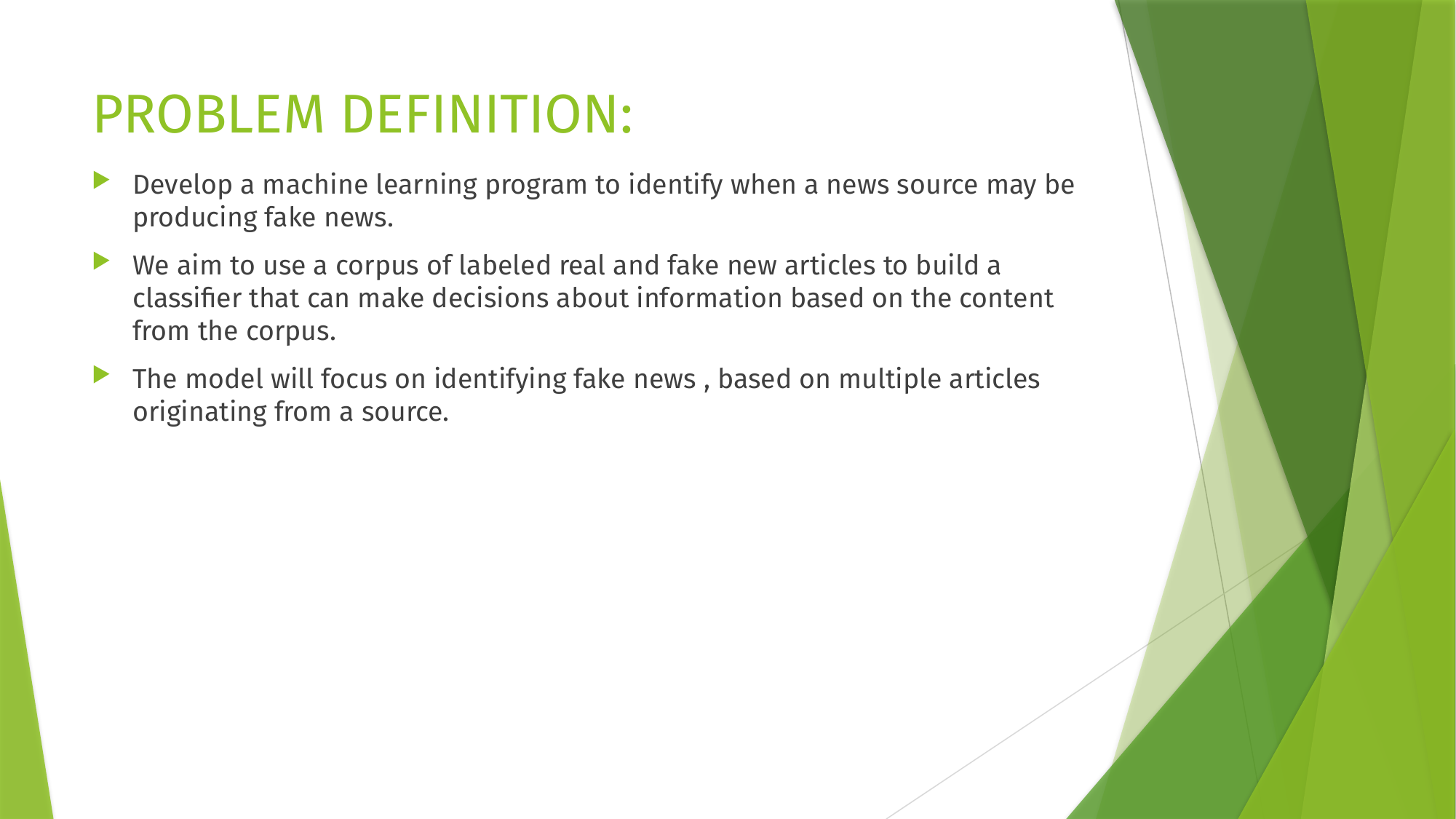

# PROBLEM DEFINITION:
Develop a machine learning program to identify when a news source may be producing fake news.
We aim to use a corpus of labeled real and fake new articles to build a classifier that can make decisions about information based on the content from the corpus.
The model will focus on identifying fake news , based on multiple articles originating from a source.